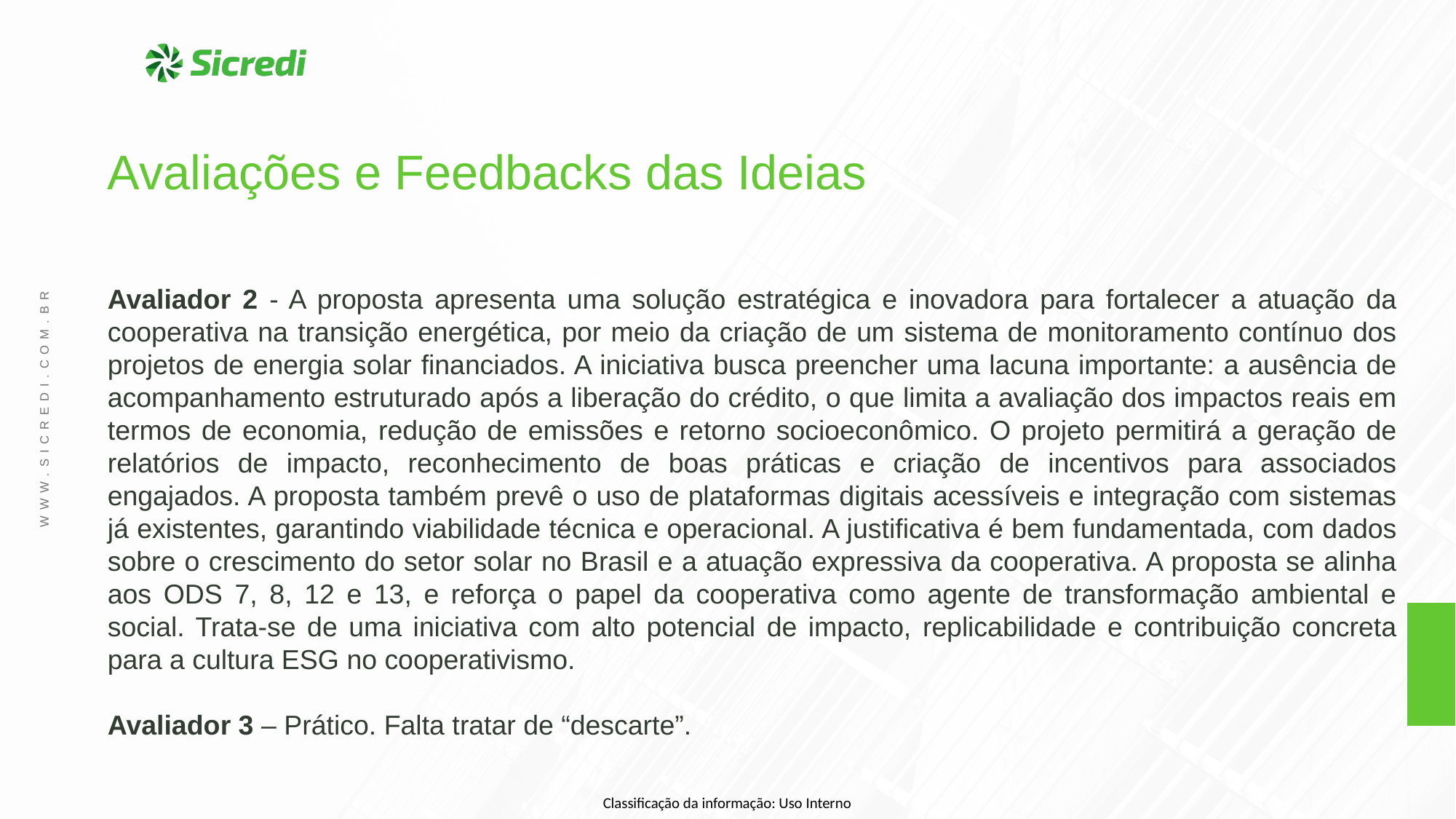

Avaliações e Feedbacks das Ideias
Avaliador 2 - A proposta apresenta uma solução estratégica e inovadora para fortalecer a atuação da cooperativa na transição energética, por meio da criação de um sistema de monitoramento contínuo dos projetos de energia solar financiados. A iniciativa busca preencher uma lacuna importante: a ausência de acompanhamento estruturado após a liberação do crédito, o que limita a avaliação dos impactos reais em termos de economia, redução de emissões e retorno socioeconômico. O projeto permitirá a geração de relatórios de impacto, reconhecimento de boas práticas e criação de incentivos para associados engajados. A proposta também prevê o uso de plataformas digitais acessíveis e integração com sistemas já existentes, garantindo viabilidade técnica e operacional. A justificativa é bem fundamentada, com dados sobre o crescimento do setor solar no Brasil e a atuação expressiva da cooperativa. A proposta se alinha aos ODS 7, 8, 12 e 13, e reforça o papel da cooperativa como agente de transformação ambiental e social. Trata-se de uma iniciativa com alto potencial de impacto, replicabilidade e contribuição concreta para a cultura ESG no cooperativismo.

Avaliador 3 – Prático. Falta tratar de “descarte”.